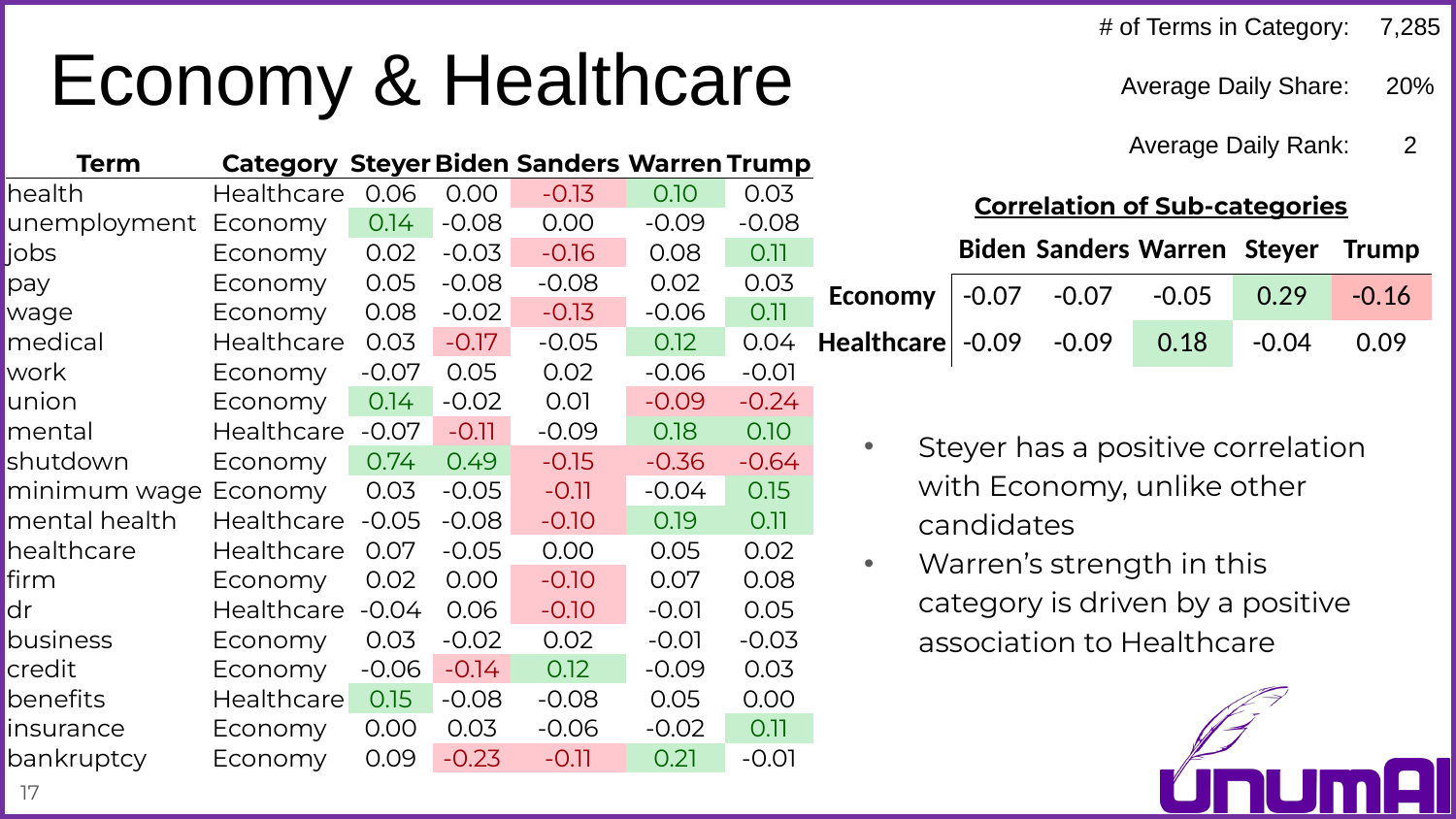

| # of Terms in Category: | 7,285 |
| --- | --- |
| Average Daily Share: | 20% |
| Average Daily Rank: | 2 |
# Economy & Healthcare
| Term | Category | Steyer | Biden | Sanders | Warren | Trump |
| --- | --- | --- | --- | --- | --- | --- |
| health | Healthcare | 0.06 | 0.00 | -0.13 | 0.10 | 0.03 |
| unemployment | Economy | 0.14 | -0.08 | 0.00 | -0.09 | -0.08 |
| jobs | Economy | 0.02 | -0.03 | -0.16 | 0.08 | 0.11 |
| pay | Economy | 0.05 | -0.08 | -0.08 | 0.02 | 0.03 |
| wage | Economy | 0.08 | -0.02 | -0.13 | -0.06 | 0.11 |
| medical | Healthcare | 0.03 | -0.17 | -0.05 | 0.12 | 0.04 |
| work | Economy | -0.07 | 0.05 | 0.02 | -0.06 | -0.01 |
| union | Economy | 0.14 | -0.02 | 0.01 | -0.09 | -0.24 |
| mental | Healthcare | -0.07 | -0.11 | -0.09 | 0.18 | 0.10 |
| shutdown | Economy | 0.74 | 0.49 | -0.15 | -0.36 | -0.64 |
| minimum wage | Economy | 0.03 | -0.05 | -0.11 | -0.04 | 0.15 |
| mental health | Healthcare | -0.05 | -0.08 | -0.10 | 0.19 | 0.11 |
| healthcare | Healthcare | 0.07 | -0.05 | 0.00 | 0.05 | 0.02 |
| firm | Economy | 0.02 | 0.00 | -0.10 | 0.07 | 0.08 |
| dr | Healthcare | -0.04 | 0.06 | -0.10 | -0.01 | 0.05 |
| business | Economy | 0.03 | -0.02 | 0.02 | -0.01 | -0.03 |
| credit | Economy | -0.06 | -0.14 | 0.12 | -0.09 | 0.03 |
| benefits | Healthcare | 0.15 | -0.08 | -0.08 | 0.05 | 0.00 |
| insurance | Economy | 0.00 | 0.03 | -0.06 | -0.02 | 0.11 |
| bankruptcy | Economy | 0.09 | -0.23 | -0.11 | 0.21 | -0.01 |
Correlation of Sub-categories
|  | Biden | Sanders | Warren | Steyer | Trump |
| --- | --- | --- | --- | --- | --- |
| Economy | -0.07 | -0.07 | -0.05 | 0.29 | -0.16 |
| Healthcare | -0.09 | -0.09 | 0.18 | -0.04 | 0.09 |
Steyer has a positive correlation with Economy, unlike other candidates
Warren’s strength in this category is driven by a positive association to Healthcare
17